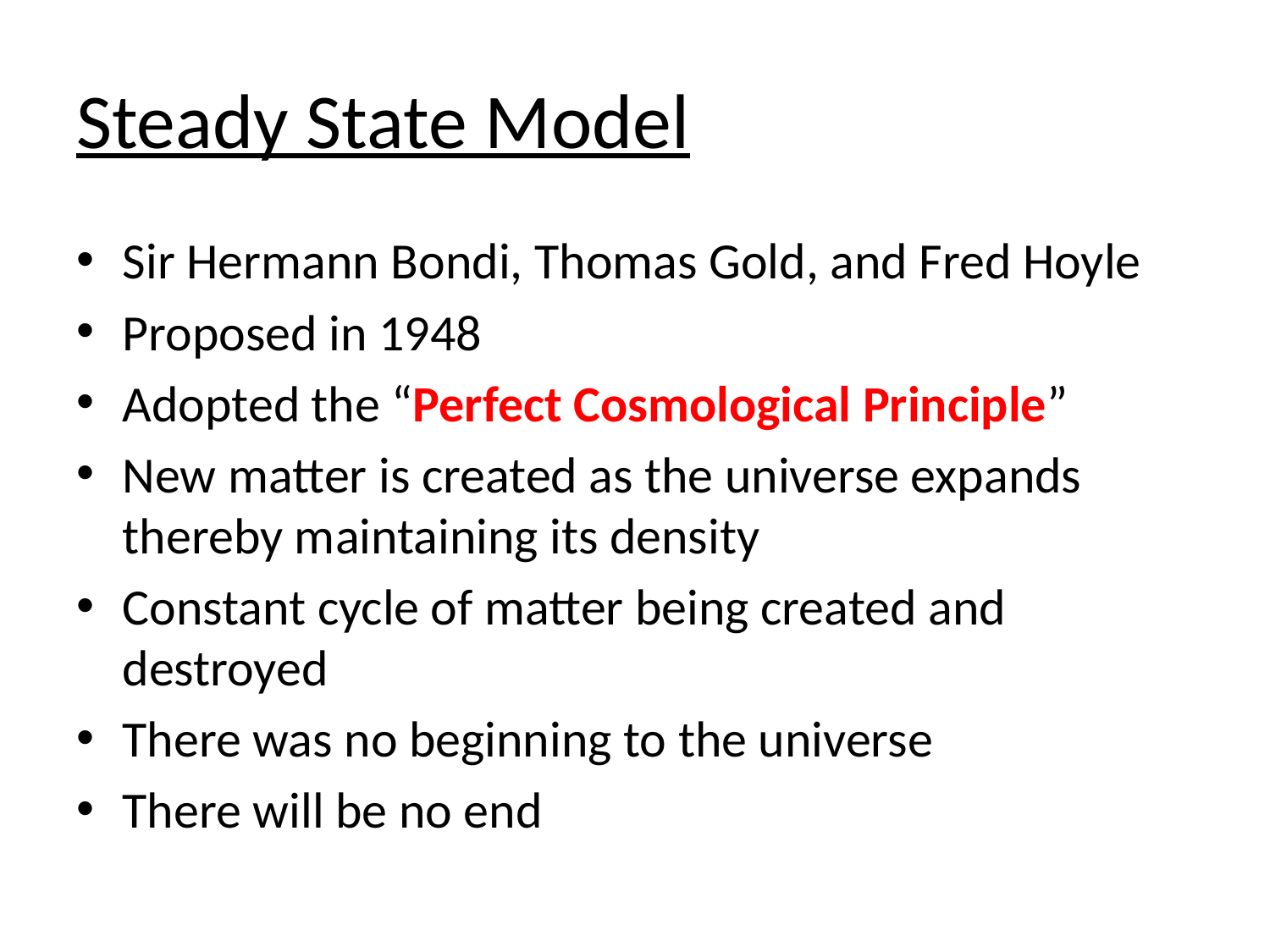

# Steady State Model
Sir Hermann Bondi, Thomas Gold, and Fred Hoyle
Proposed in 1948
Adopted the “Perfect Cosmological Principle”
New matter is created as the universe expands thereby maintaining its density
Constant cycle of matter being created and destroyed
There was no beginning to the universe
There will be no end